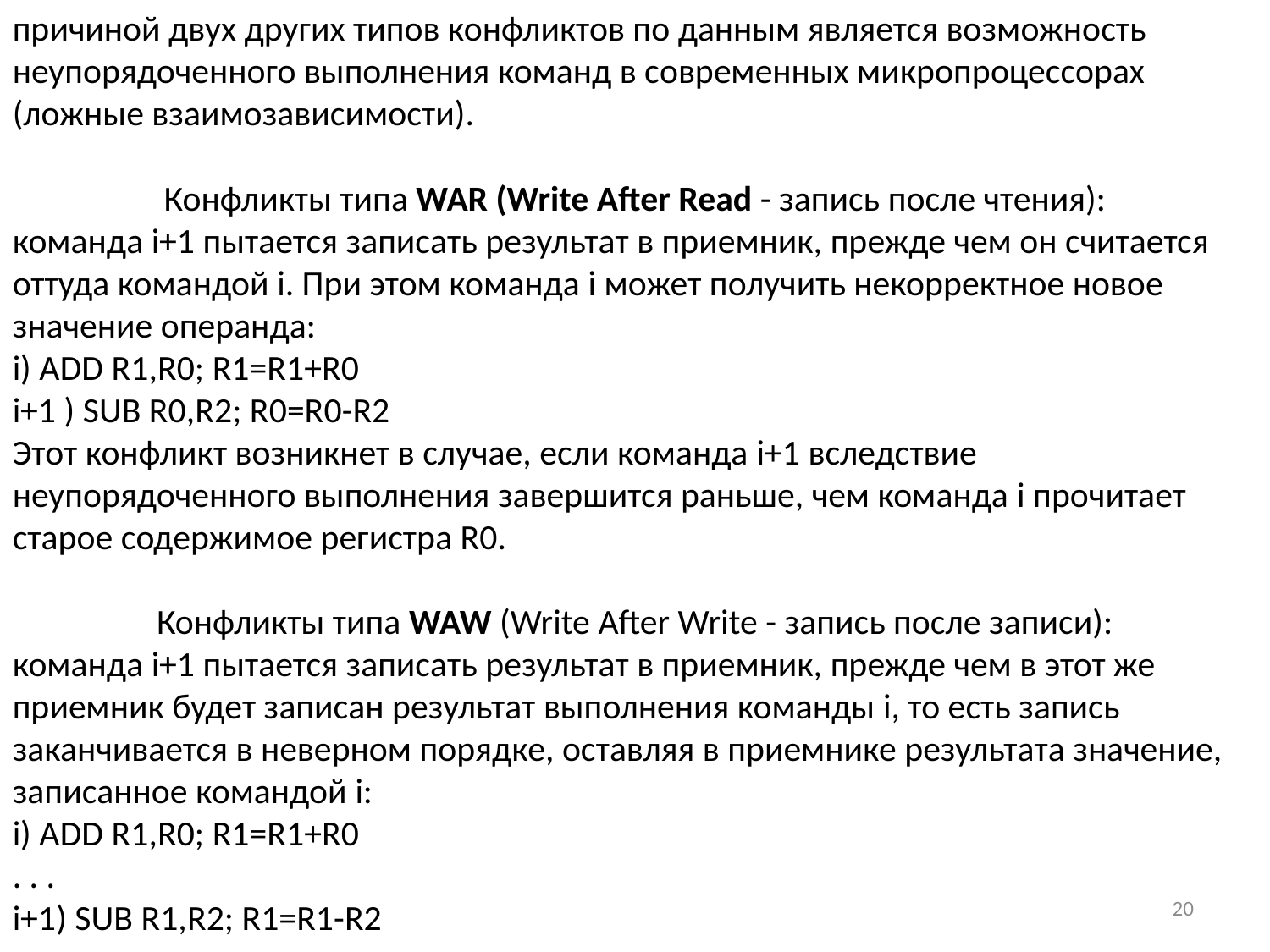

причиной двух других типов конфликтов по данным является возможность неупорядоченного выполнения команд в современных микропроцессорах (ложные взаимозависимости).

Конфликты типа WAR (Write After Read - запись после чтения):
команда i+1 пытается записать результат в приемник, прежде чем он считается оттуда командой i. При этом команда i может получить некорректное новое значение операнда:
i) ADD R1,R0; R1=R1+R0
i+1 ) SUB R0,R2; R0=R0-R2
Этот конфликт возникнет в случае, если команда i+1 вследствие неупорядоченного выполнения завершится раньше, чем команда i прочитает старое содержимое регистра R0.

Конфликты типа WAW (Write After Write - запись после записи):
команда i+1 пытается записать результат в приемник, прежде чем в этот же приемник будет записан результат выполнения команды i, то есть запись заканчивается в неверном порядке, оставляя в приемнике результата значение, записанное командой i:
i) ADD R1,R0; R1=R1+R0
. . .
i+1) SUB R1,R2; R1=R1-R2
20